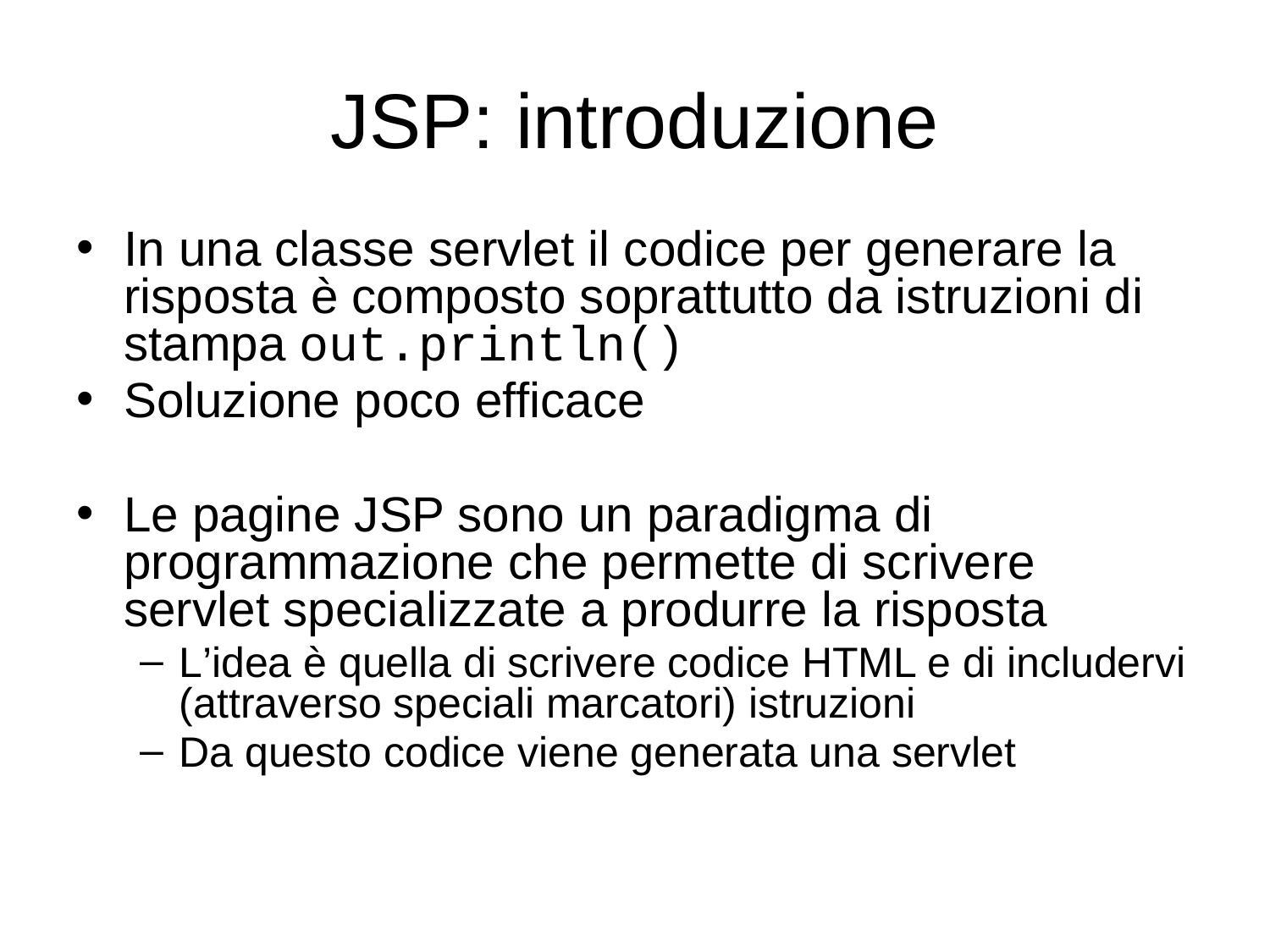

# JSP: introduzione
In una classe servlet il codice per generare la risposta è composto soprattutto da istruzioni di stampa out.println()
Soluzione poco efficace

Le pagine JSP sono un paradigma di programmazione che permette di scrivere servlet specializzate a produrre la risposta
L’idea è quella di scrivere codice HTML e di includervi (attraverso speciali marcatori) istruzioni
Da questo codice viene generata una servlet